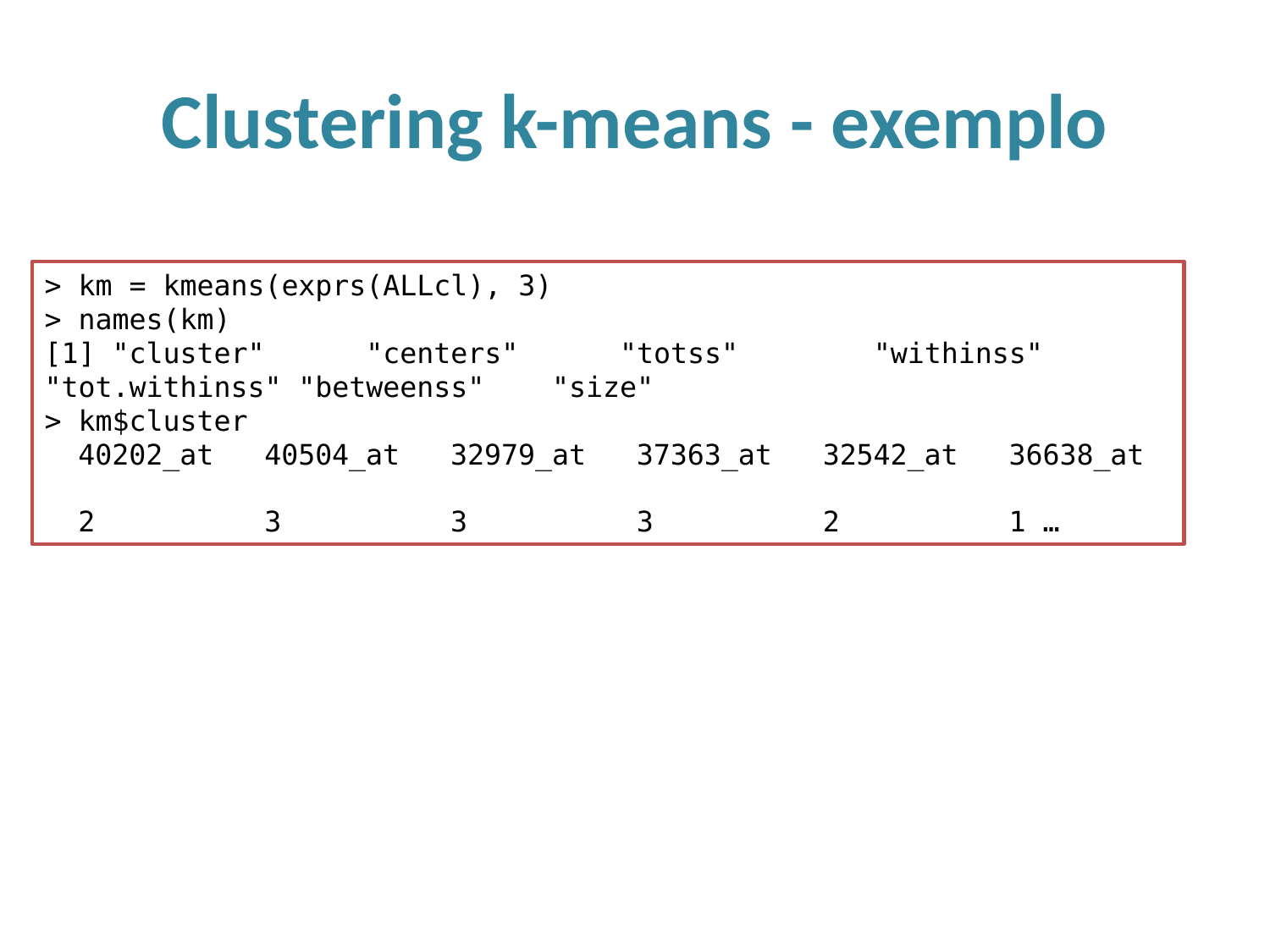

# Clustering k-means - exemplo
> km = kmeans(exprs(ALLcl), 3)
> names(km)
[1] "cluster"      "centers"      "totss"        "withinss"     "tot.withinss" "betweenss"    "size"
> km$cluster
  40202_at   40504_at   32979_at   37363_at   32542_at   36638_at
  2          3          3          3          2          1 …